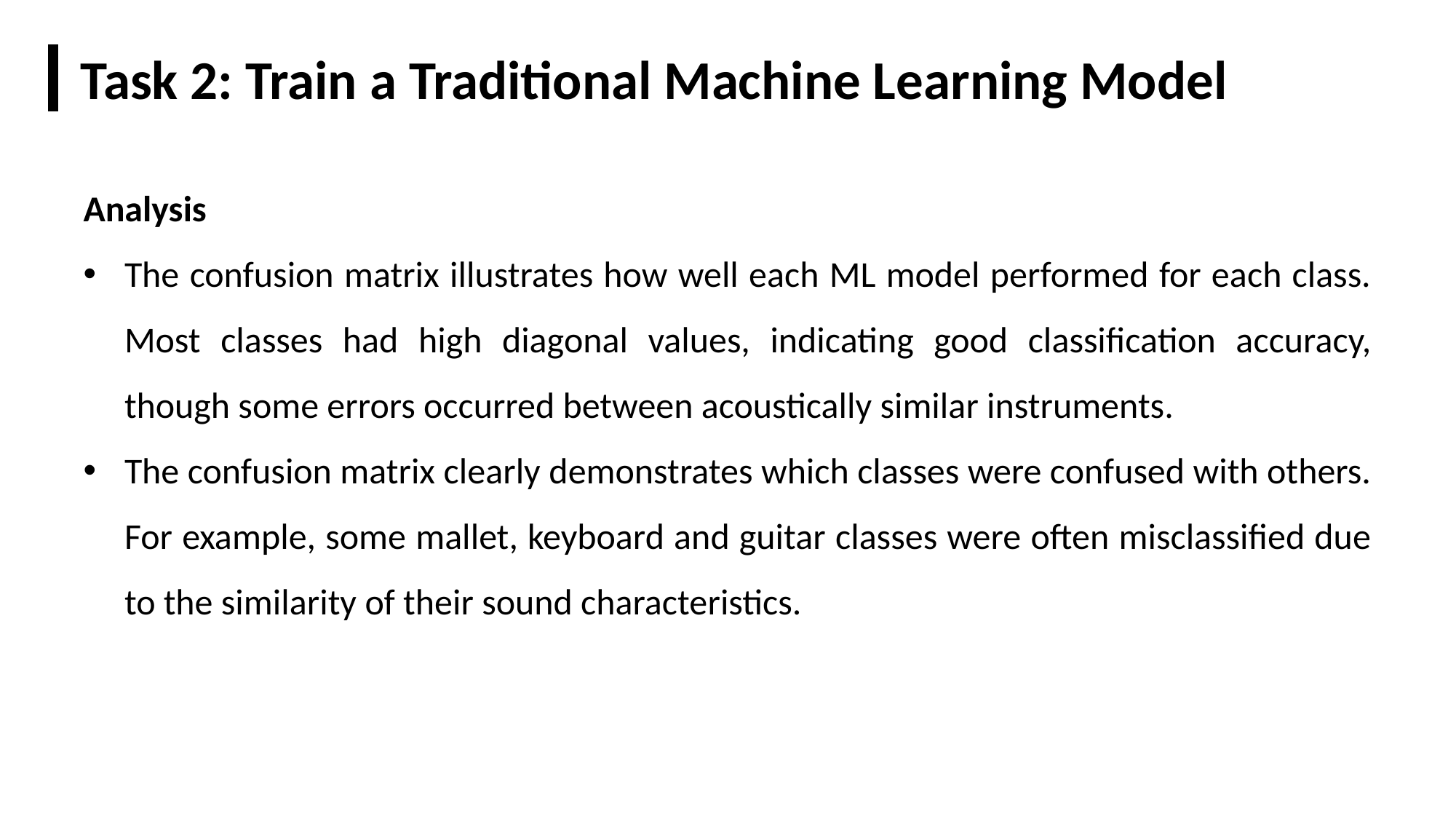

Task 2: Train a Traditional Machine Learning Model

Analysis
The confusion matrix illustrates how well each ML model performed for each class. Most classes had high diagonal values, indicating good classification accuracy, though some errors occurred between acoustically similar instruments.
The confusion matrix clearly demonstrates which classes were confused with others. For example, some mallet, keyboard and guitar classes were often misclassified due to the similarity of their sound characteristics.